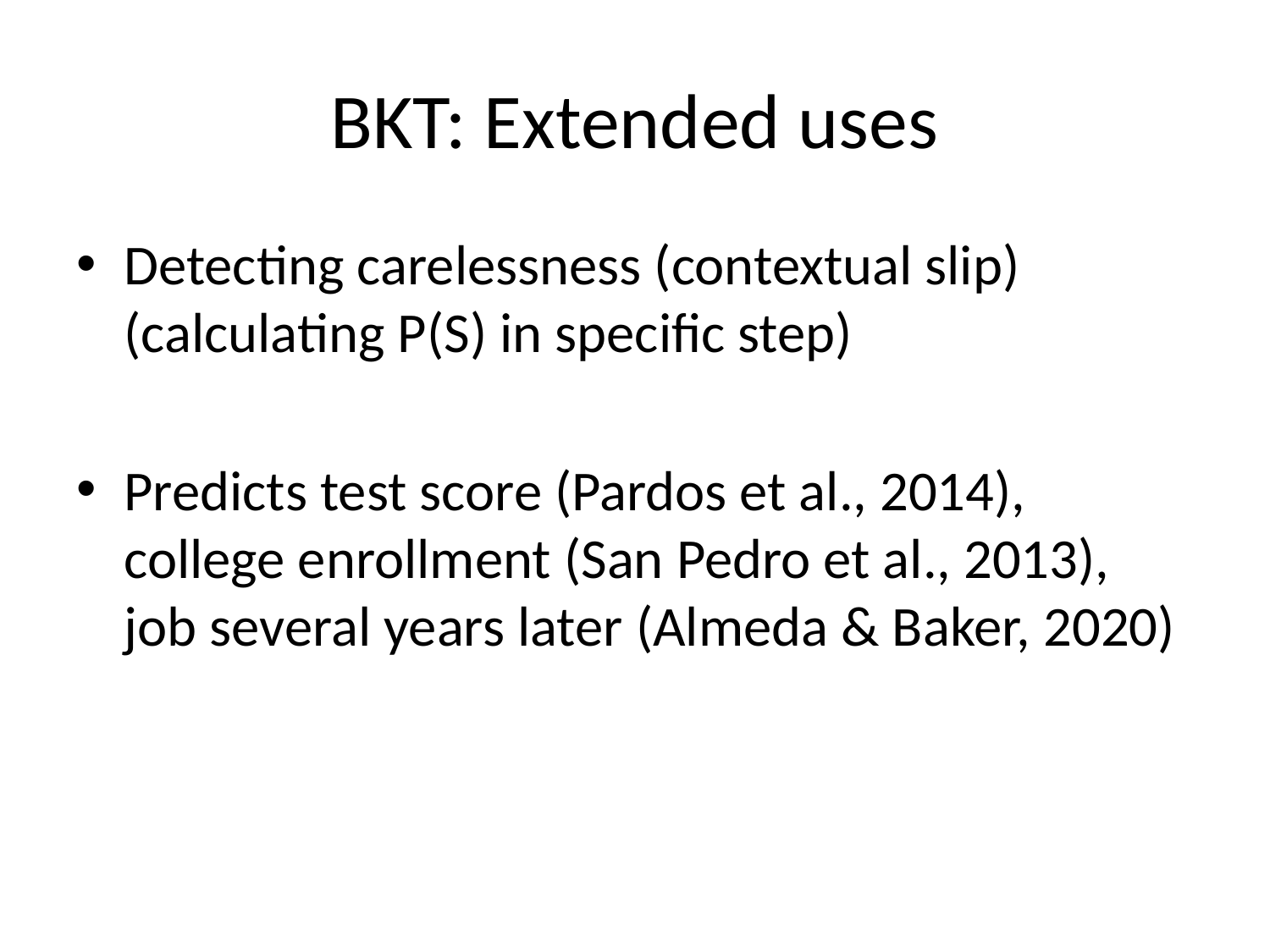

# BKT: Extended uses
Detecting carelessness (contextual slip)
(calculating P(S) in specific step)

Predicts test score (Pardos et al., 2014), college enrollment (San Pedro et al., 2013), job several years later (Almeda & Baker, 2020)